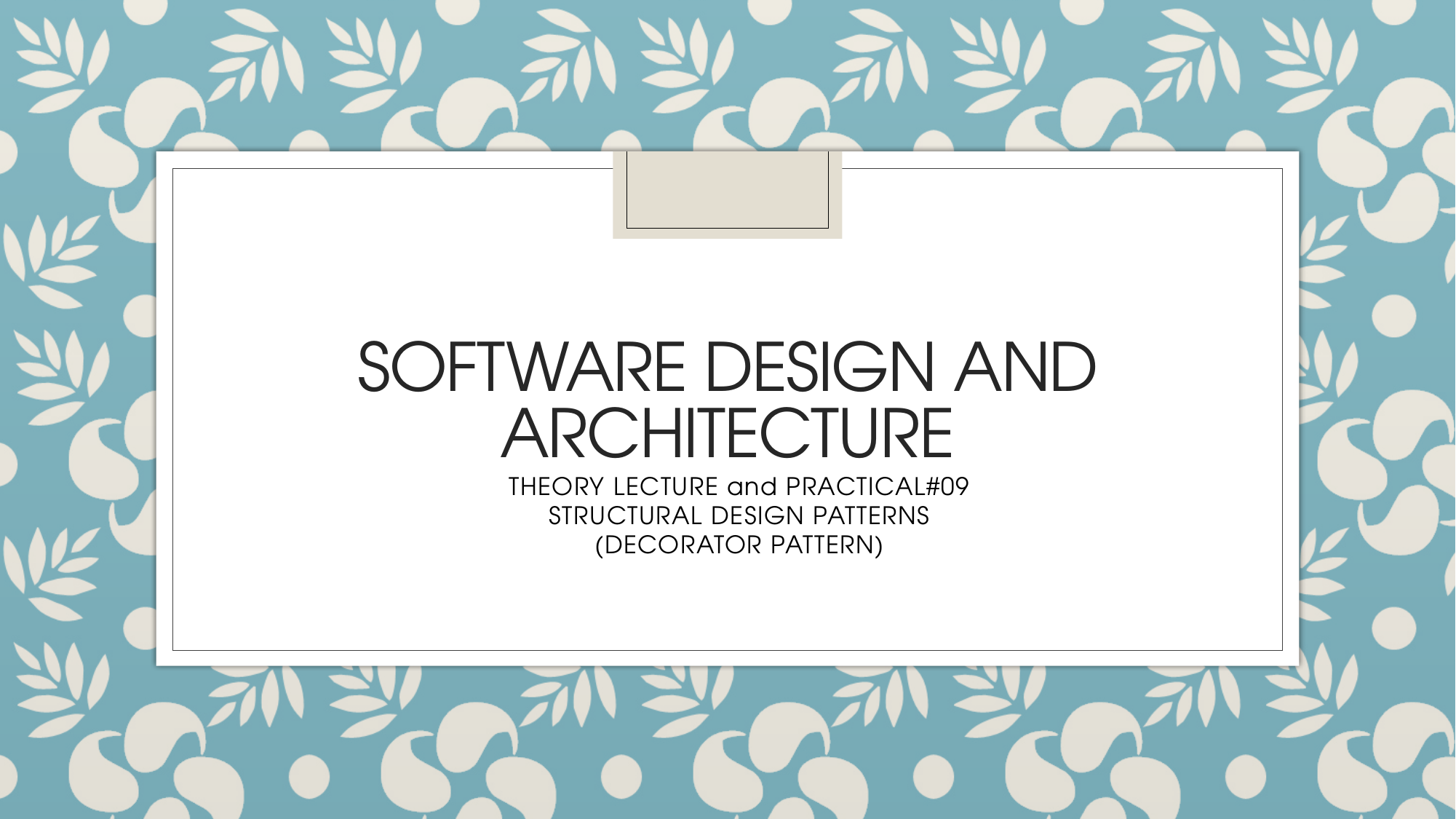

# SOFTWARE DESIGN AND ARCHITECTURE
THEORY LECTURE and PRACTICAL#09
STRUCTURAL DESIGN PATTERNS
(DECORATOR PATTERN)